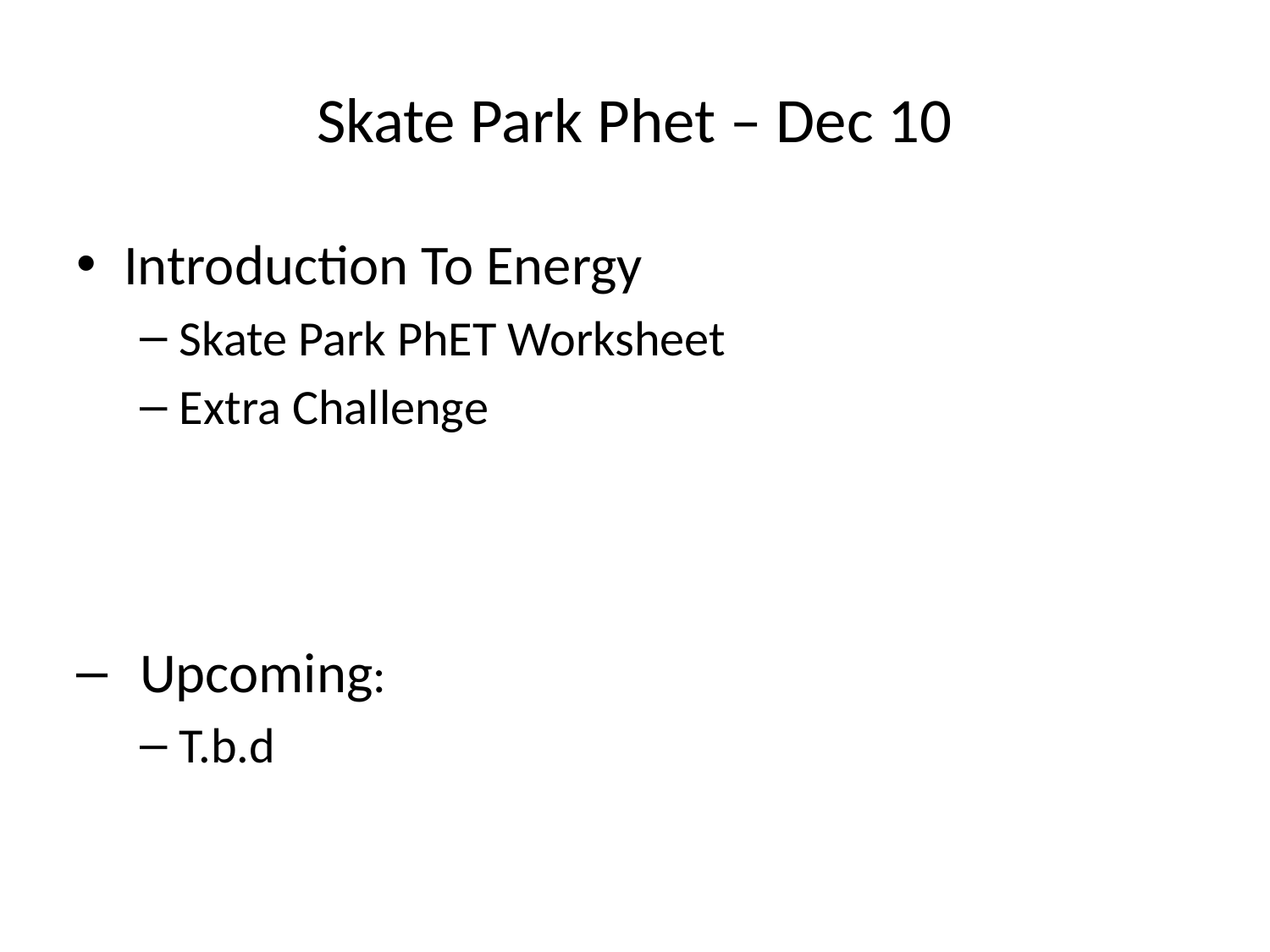

# Skate Park Phet – Dec 10
Introduction To Energy
Skate Park PhET Worksheet
Extra Challenge

Upcoming:
T.b.d